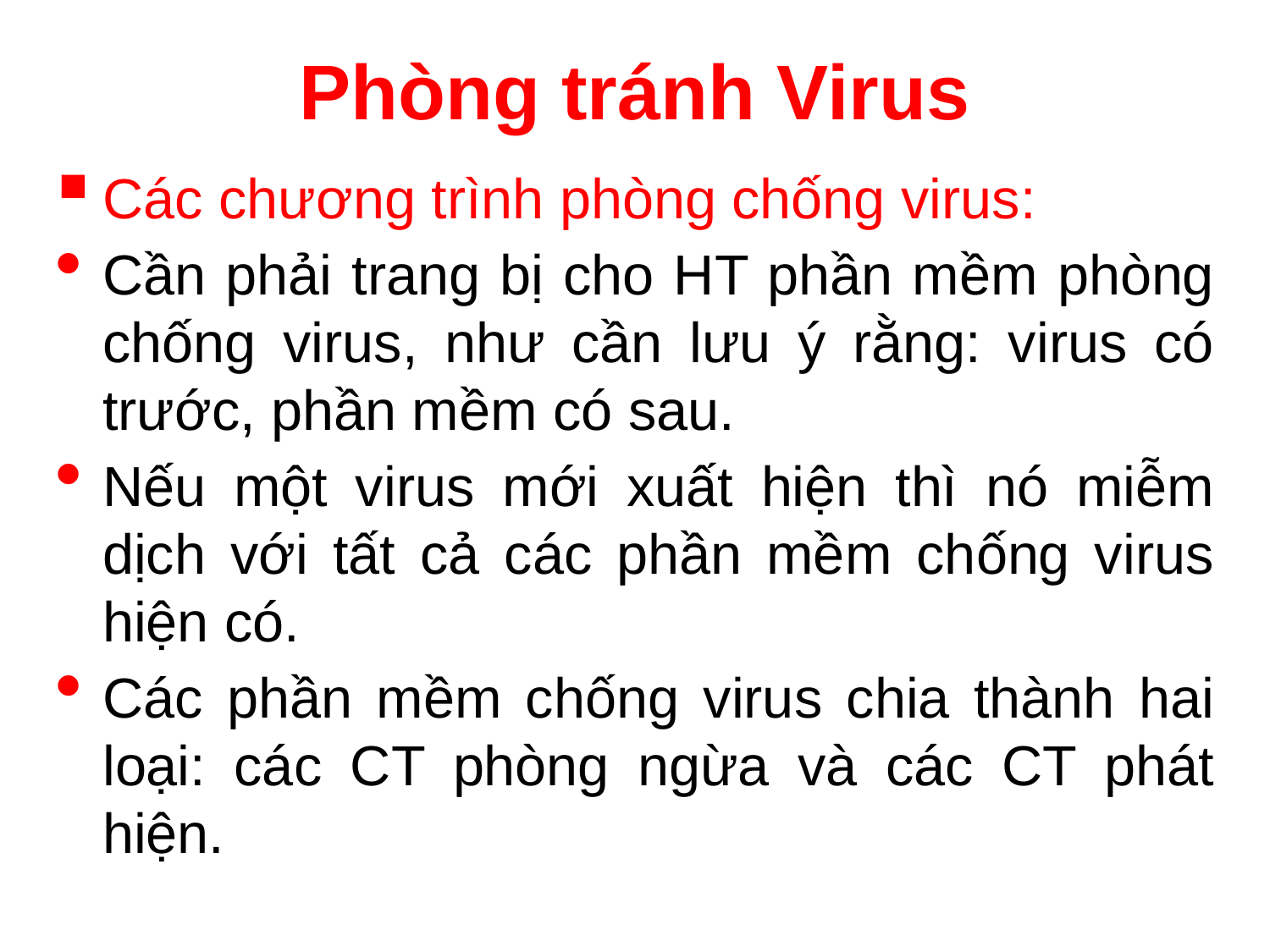

# Phòng tránh Virus
Các chương trình phòng chống virus:
Cần phải trang bị cho HT phần mềm phòng chống virus, như cần lưu ý rằng: virus có trước, phần mềm có sau.
Nếu một virus mới xuất hiện thì nó miễm dịch với tất cả các phần mềm chống virus hiện có.
Các phần mềm chống virus chia thành hai loại: các CT phòng ngừa và các CT phát hiện.